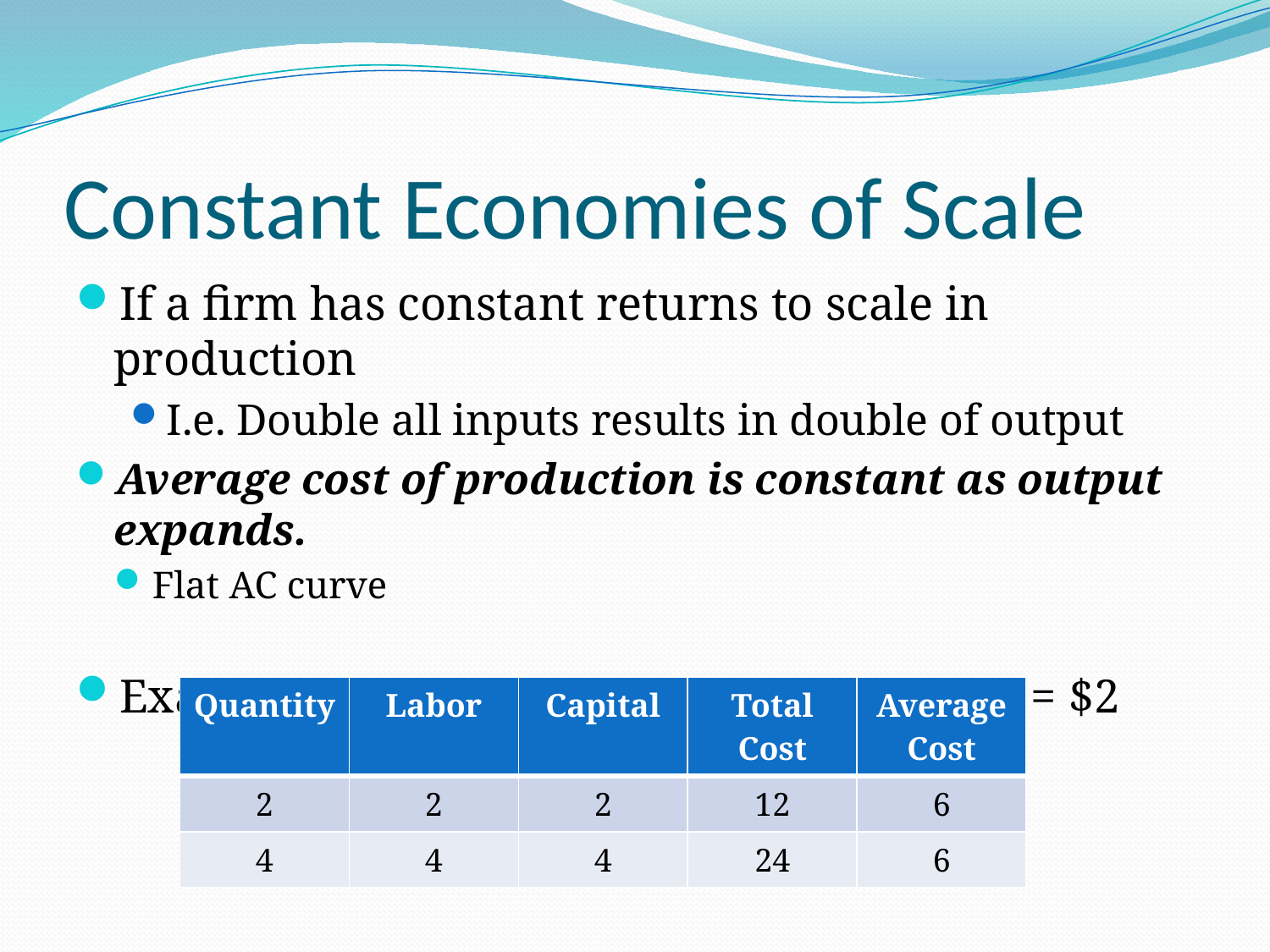

# Constant Economies of Scale
If a firm has constant returns to scale in production
I.e. Double all inputs results in double of output
Average cost of production is constant as output expands.
Flat AC curve

Example: wage = $4, rental rate of capital = $2
| Quantity | Labor | Capital | Total Cost | Average Cost |
| --- | --- | --- | --- | --- |
| 2 | 2 | 2 | 12 | 6 |
| 4 | 4 | 4 | 24 | 6 |